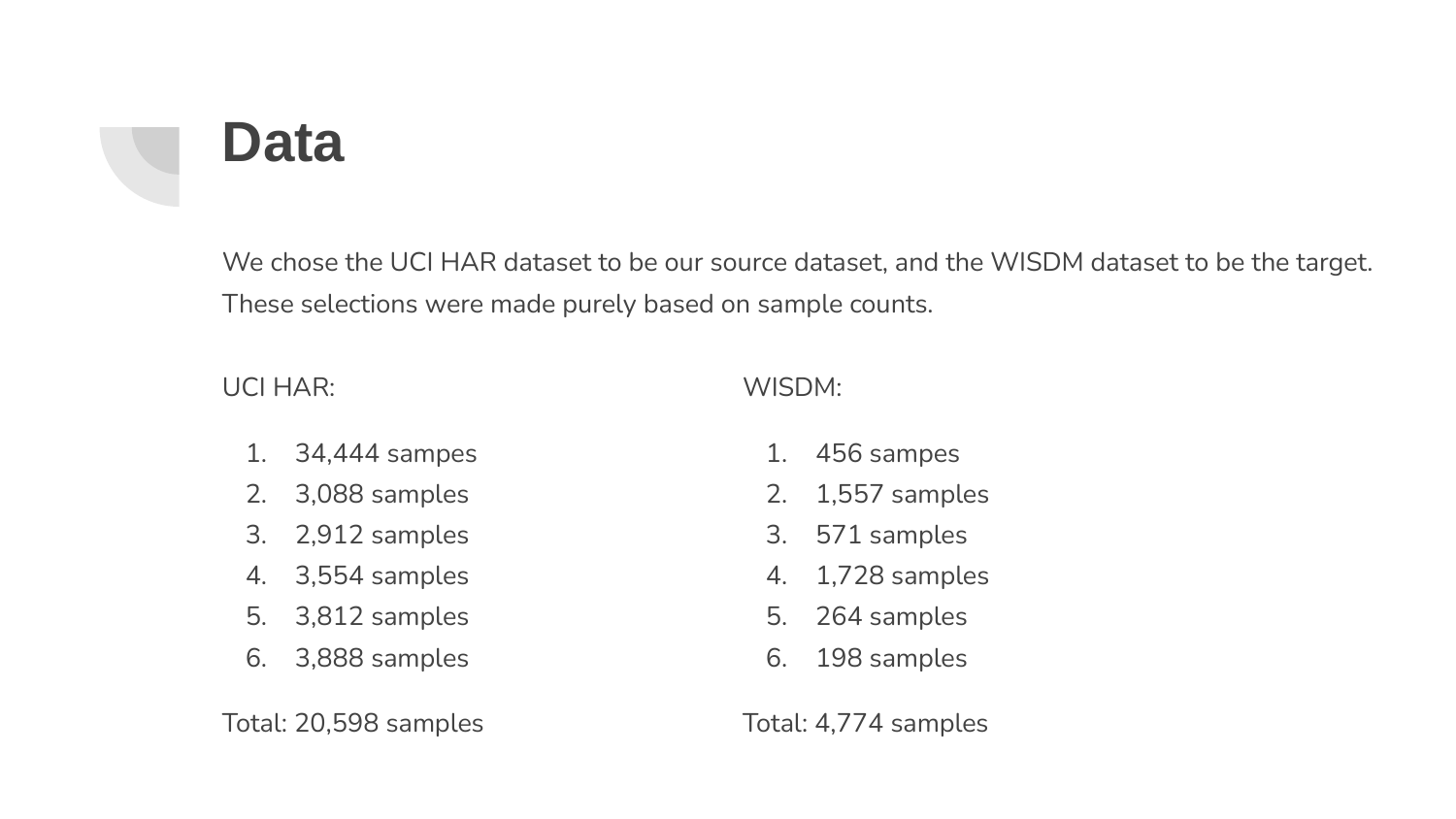

# Data
We chose the UCI HAR dataset to be our source dataset, and the WISDM dataset to be the target. These selections were made purely based on sample counts.

UCI HAR:
34,444 sampes
3,088 samples
2,912 samples
3,554 samples
3,812 samples
3,888 samples
Total: 20,598 samples

WISDM:
456 sampes
1,557 samples
571 samples
1,728 samples
264 samples
198 samples
Total: 4,774 samples